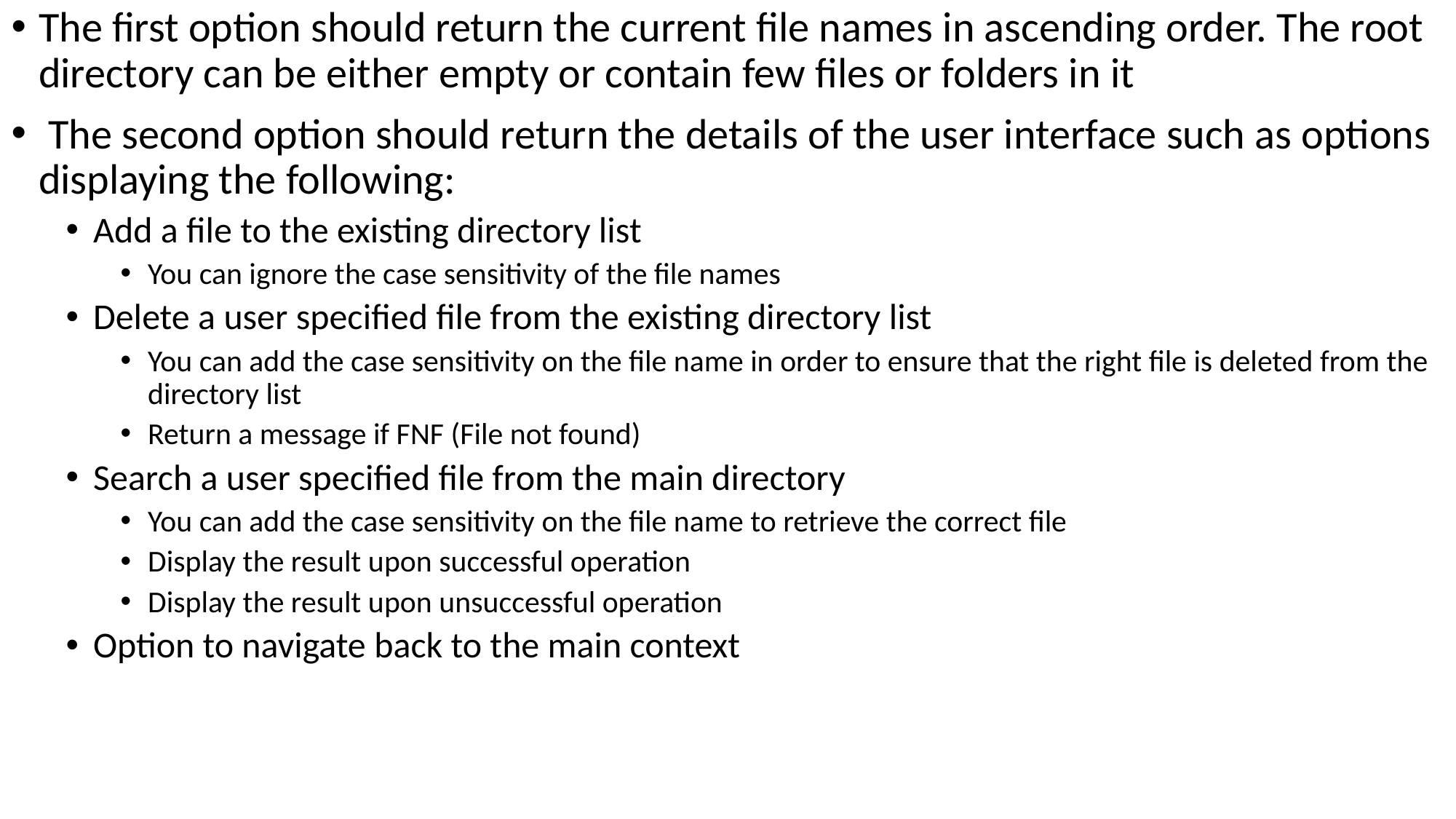

The first option should return the current file names in ascending order. The root directory can be either empty or contain few files or folders in it
 The second option should return the details of the user interface such as options displaying the following:
Add a file to the existing directory list
You can ignore the case sensitivity of the file names
Delete a user specified file from the existing directory list
You can add the case sensitivity on the file name in order to ensure that the right file is deleted from the directory list
Return a message if FNF (File not found)
Search a user specified file from the main directory
You can add the case sensitivity on the file name to retrieve the correct file
Display the result upon successful operation
Display the result upon unsuccessful operation
Option to navigate back to the main context

#